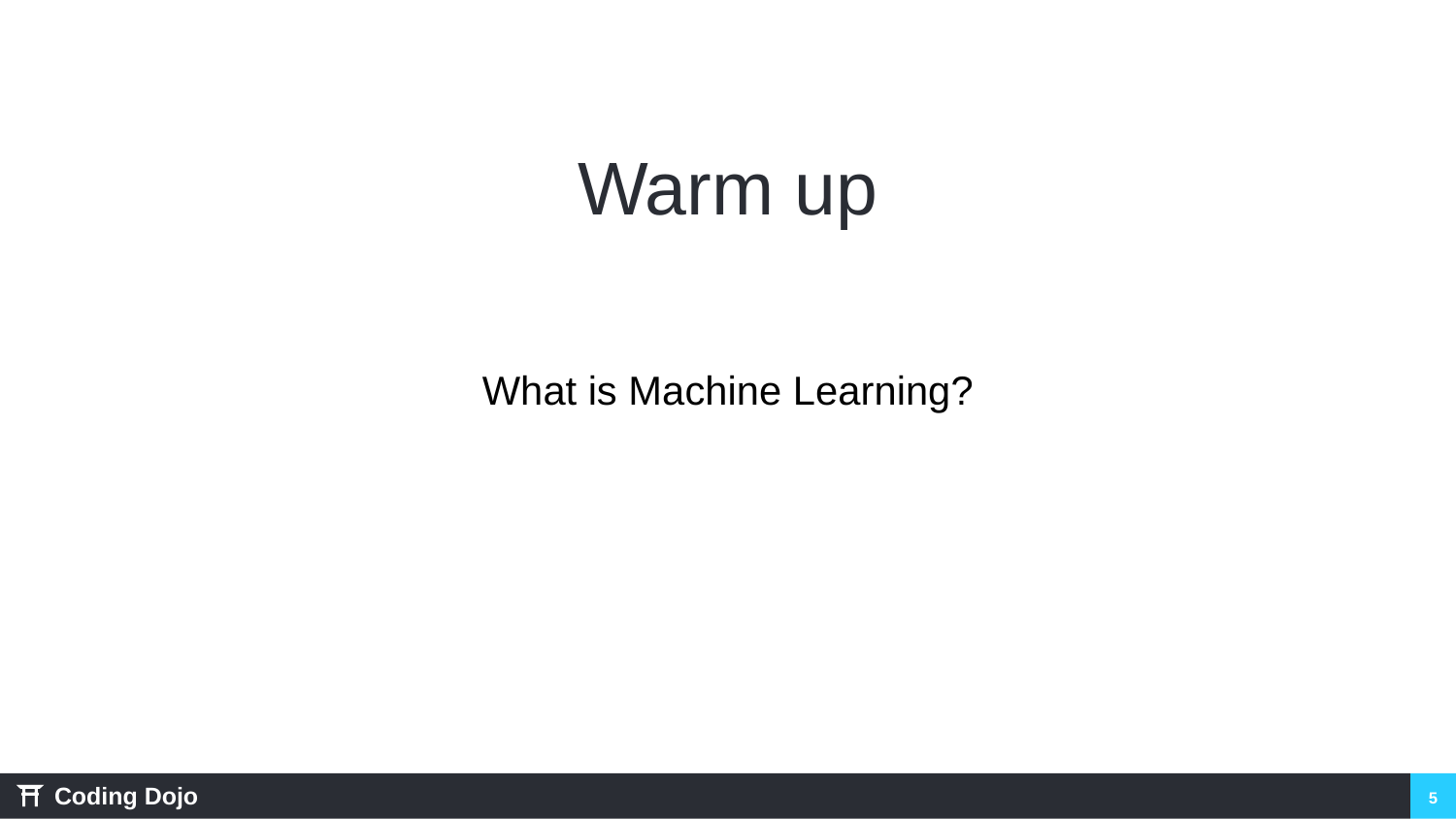

# Warm up
What is Machine Learning?